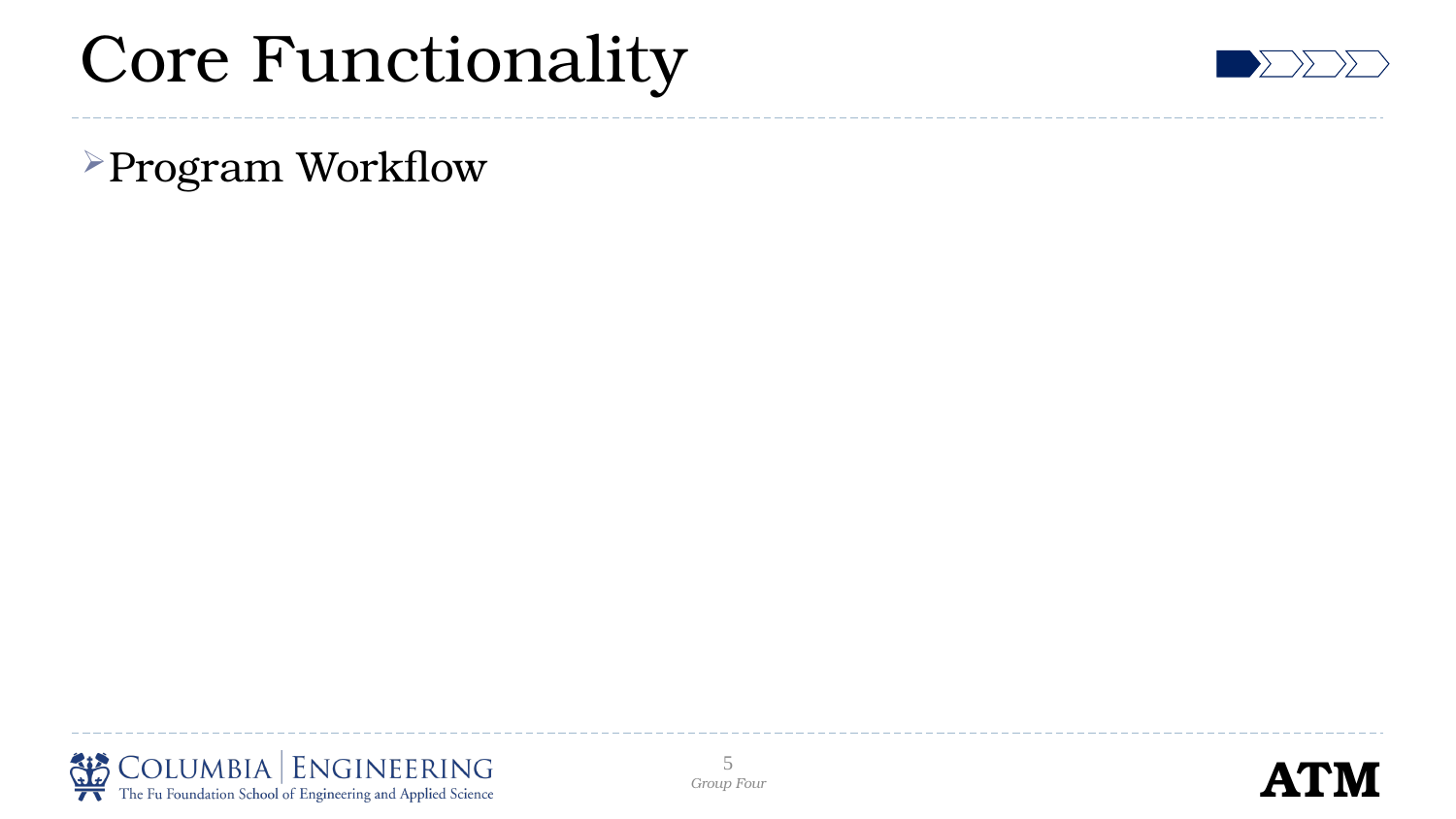

# Core Functionality

Program Workflow
5
Group Four